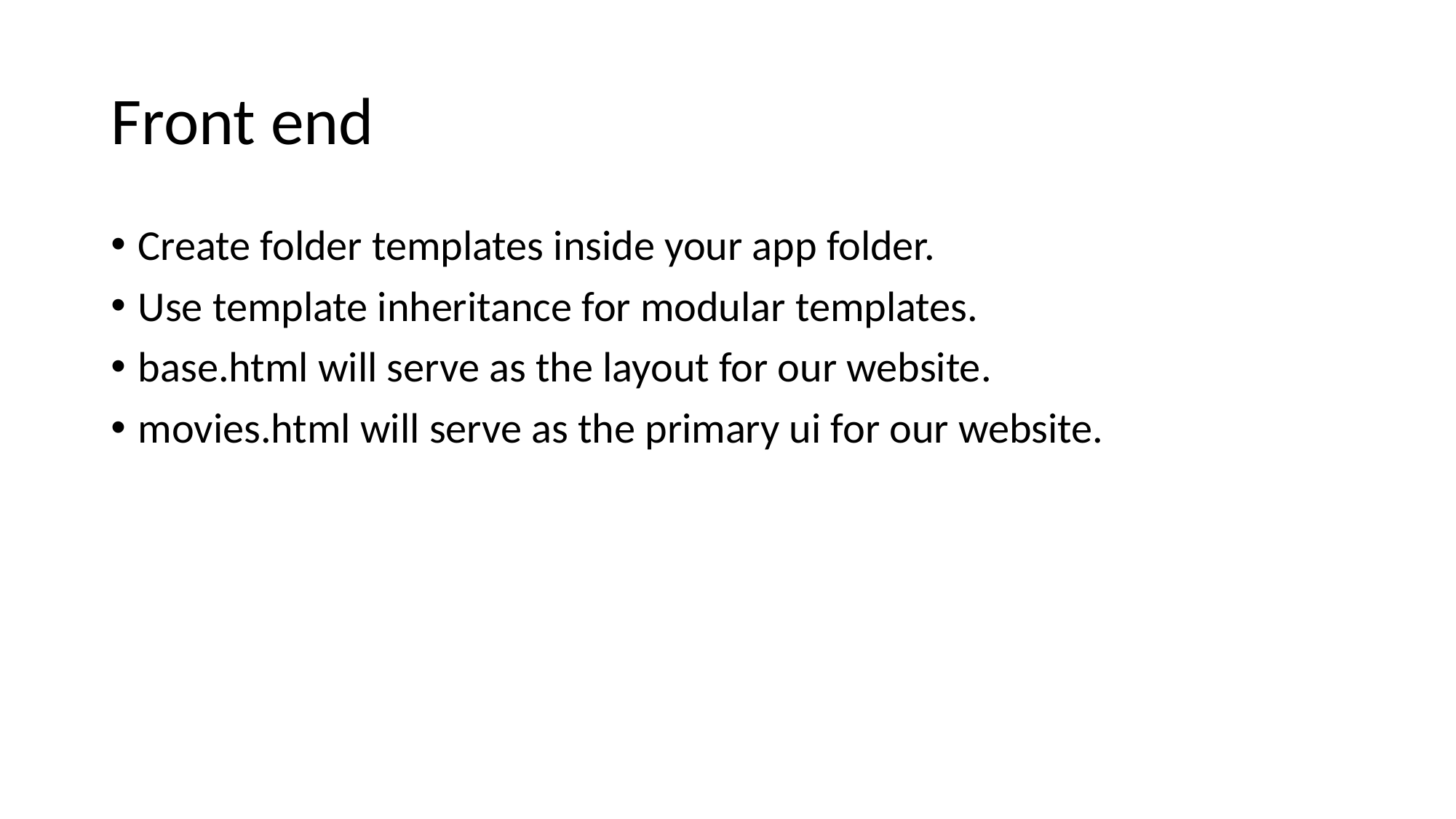

# Front end
Create folder templates inside your app folder.
Use template inheritance for modular templates.
base.html will serve as the layout for our website.
movies.html will serve as the primary ui for our website.